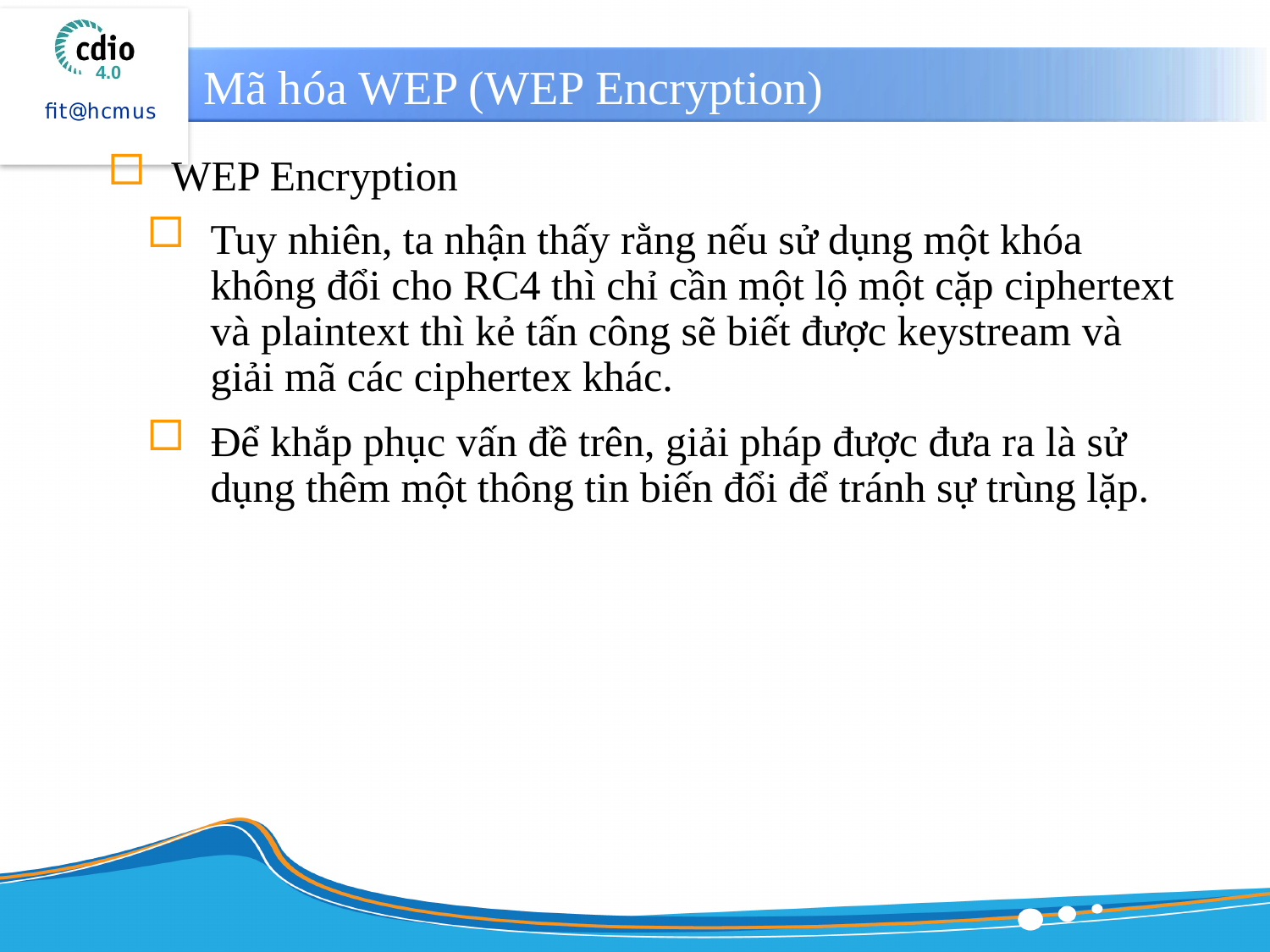

# Mã hóa WEP (WEP Encryption)
WEP Encryption
Tuy nhiên, ta nhận thấy rằng nếu sử dụng một khóa không đổi cho RC4 thì chỉ cần một lộ một cặp ciphertext và plaintext thì kẻ tấn công sẽ biết được keystream và giải mã các ciphertex khác.
Để khắp phục vấn đề trên, giải pháp được đưa ra là sử dụng thêm một thông tin biến đổi để tránh sự trùng lặp.